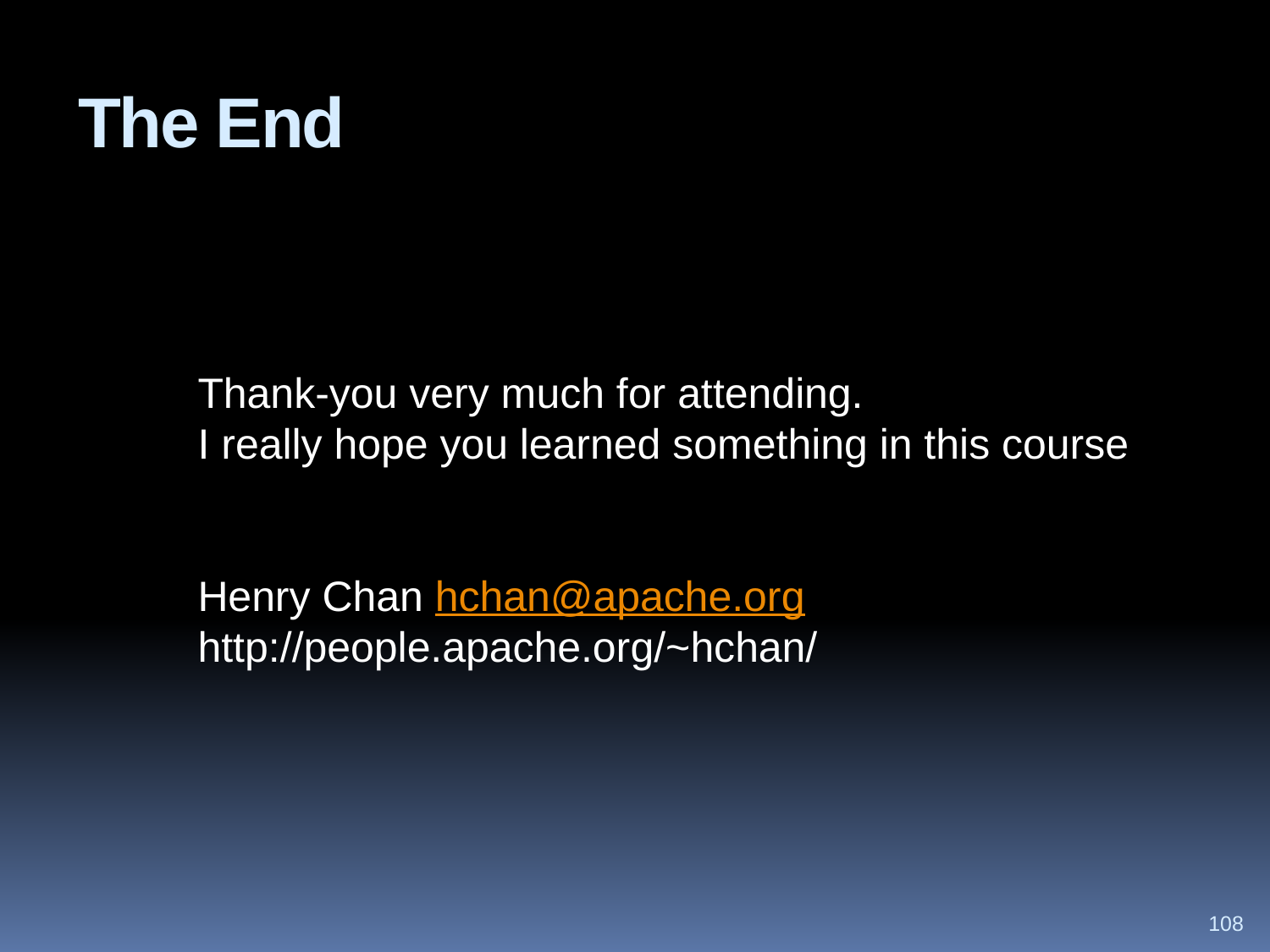

# The End
Thank-you very much for attending.
I really hope you learned something in this course

Henry Chan hchan@apache.org
http://people.apache.org/~hchan/

108